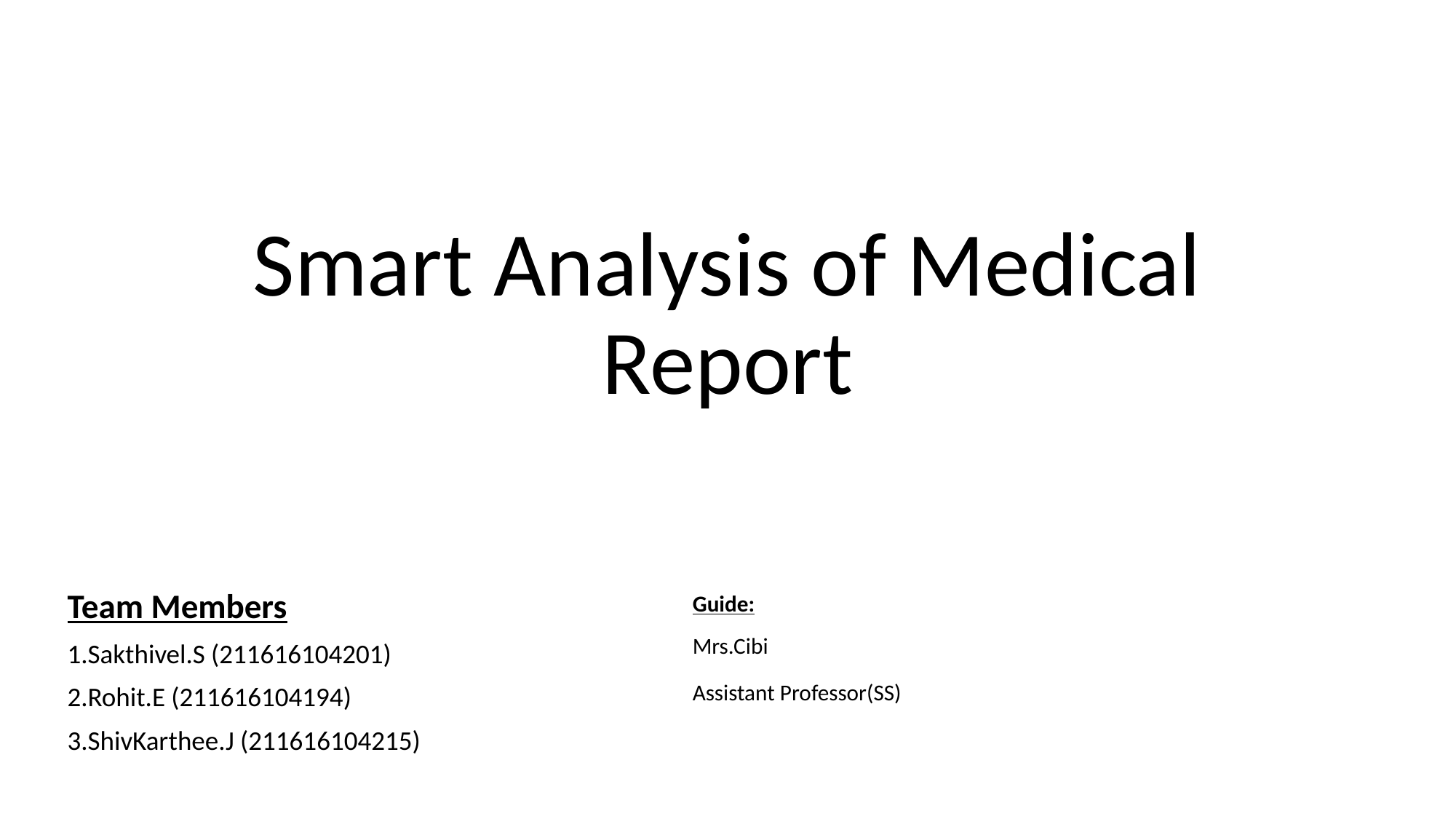

# Smart Analysis of Medical Report
Team Members
1.Sakthivel.S (211616104201)
2.Rohit.E (211616104194)
3.ShivKarthee.J (211616104215)

Guide:
Mrs.Cibi
Assistant Professor(SS)